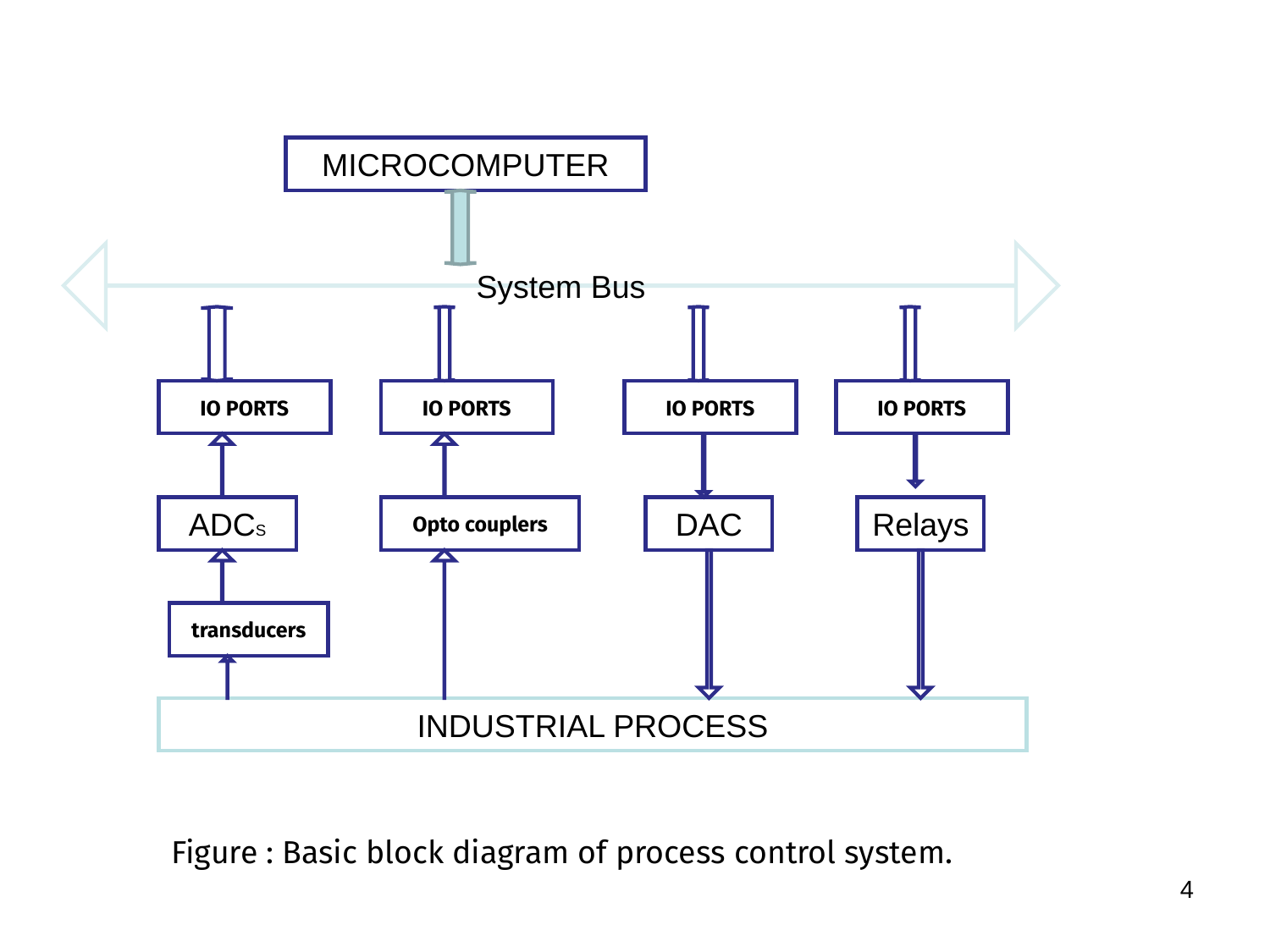

MICROCOMPUTER

System Bus

IO PORTS
IO PORTS
IO PORTS
IO PORTS

ADCS
Opto couplers
DAC
Relays

transducers

INDUSTRIAL PROCESS
Figure : Basic block diagram of process control system.
4